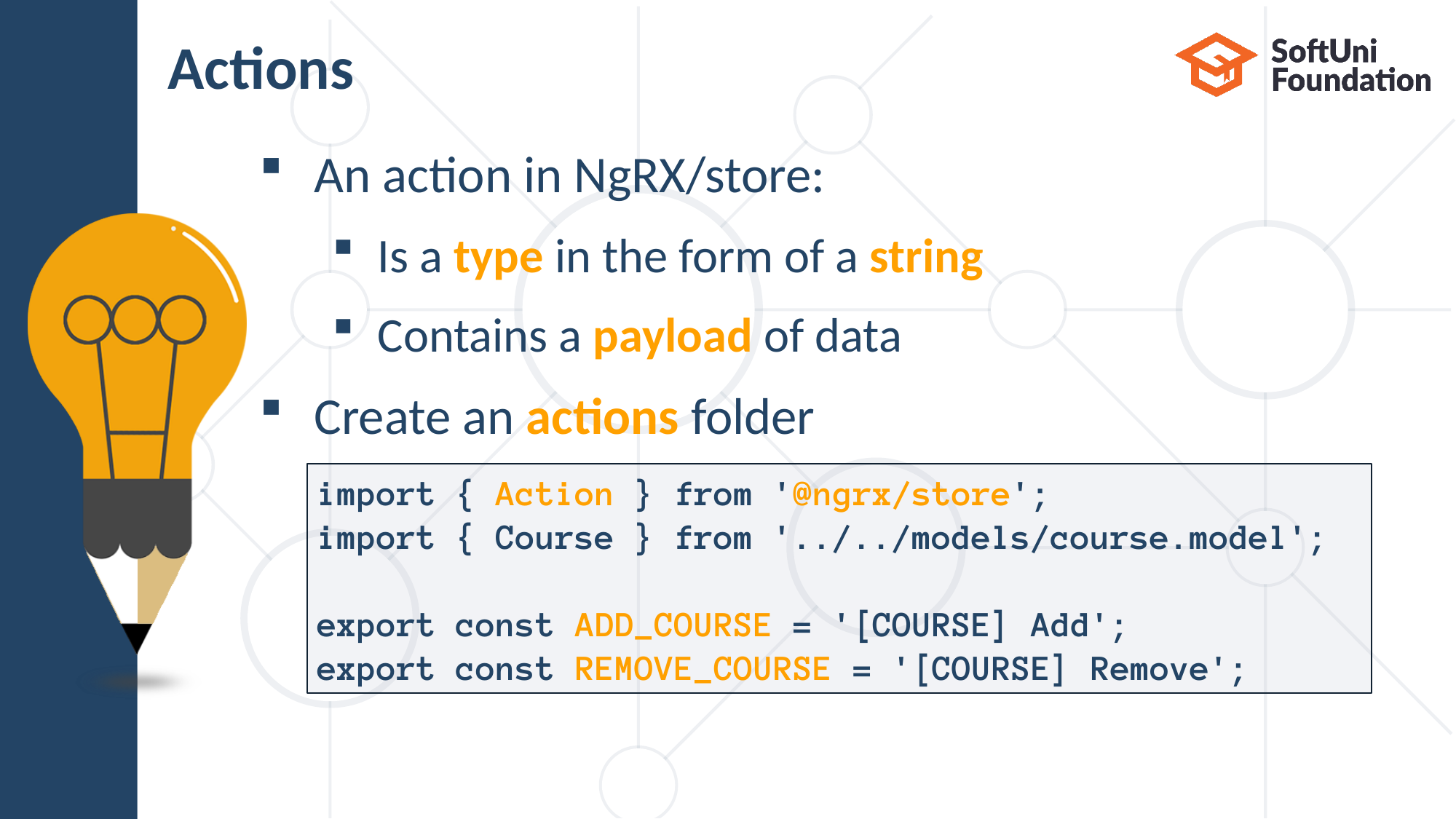

# Actions
An action in NgRX/store:
Is a type in the form of a string
Contains a payload of data
Create an actions folder
import { Action } from '@ngrx/store';
import { Course } from '../../models/course.model';
export const ADD_COURSE = '[COURSE] Add';
export const REMOVE_COURSE = '[COURSE] Remove';
11